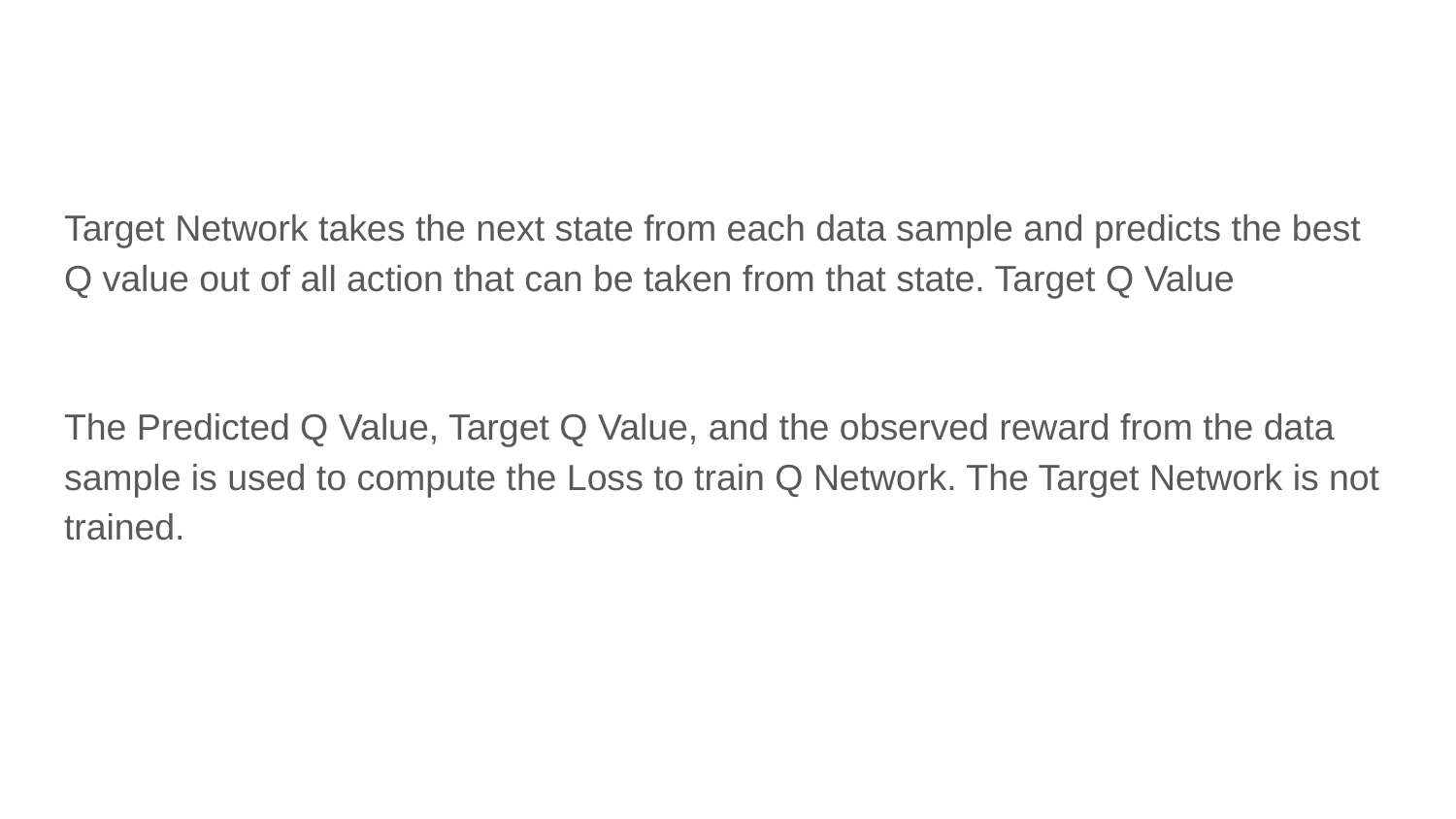

#
Target Network takes the next state from each data sample and predicts the best Q value out of all action that can be taken from that state. Target Q Value

The Predicted Q Value, Target Q Value, and the observed reward from the data sample is used to compute the Loss to train Q Network. The Target Network is not trained.